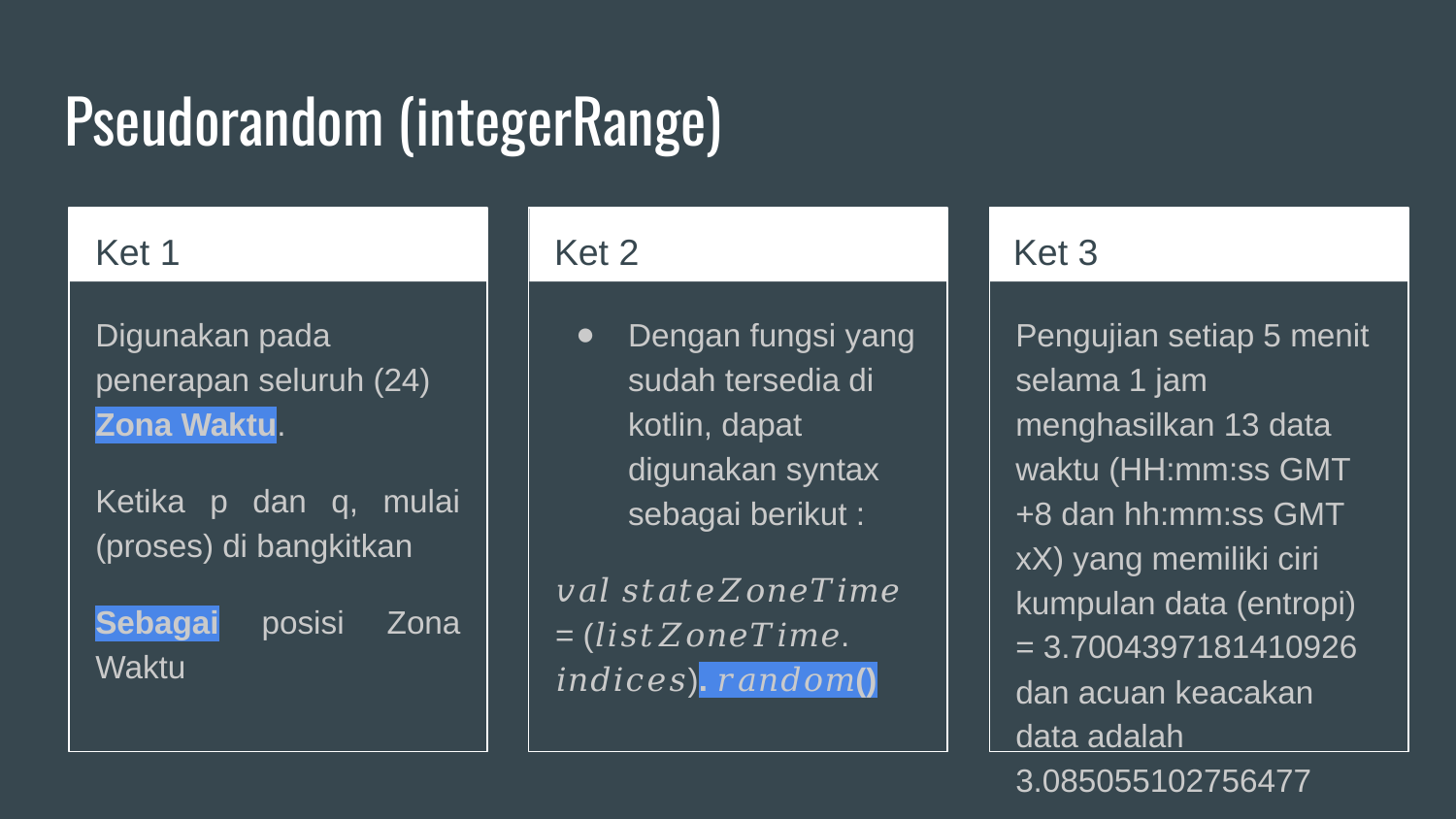

# Pseudorandom (integerRange)

Ket 1

Ket 2

Ket 3
Digunakan pada penerapan seluruh (24) Zona Waktu.
Ketika p dan q, mulai (proses) di bangkitkan
Sebagai posisi Zona Waktu
Dengan fungsi yang sudah tersedia di kotlin, dapat digunakan syntax sebagai berikut :
𝑣𝑎𝑙 𝑠𝑡𝑎𝑡𝑒𝑍𝑜𝑛𝑒𝑇𝑖𝑚𝑒 = (𝑙𝑖𝑠𝑡𝑍𝑜𝑛𝑒𝑇𝑖𝑚𝑒. 𝑖𝑛𝑑𝑖𝑐𝑒𝑠). 𝑟𝑎𝑛𝑑𝑜𝑚()
Pengujian setiap 5 menit selama 1 jam menghasilkan 13 data waktu (HH:mm:ss GMT +8 dan hh:mm:ss GMT xX) yang memiliki ciri kumpulan data (entropi) = 3.7004397181410926 dan acuan keacakan data adalah 3.085055102756477